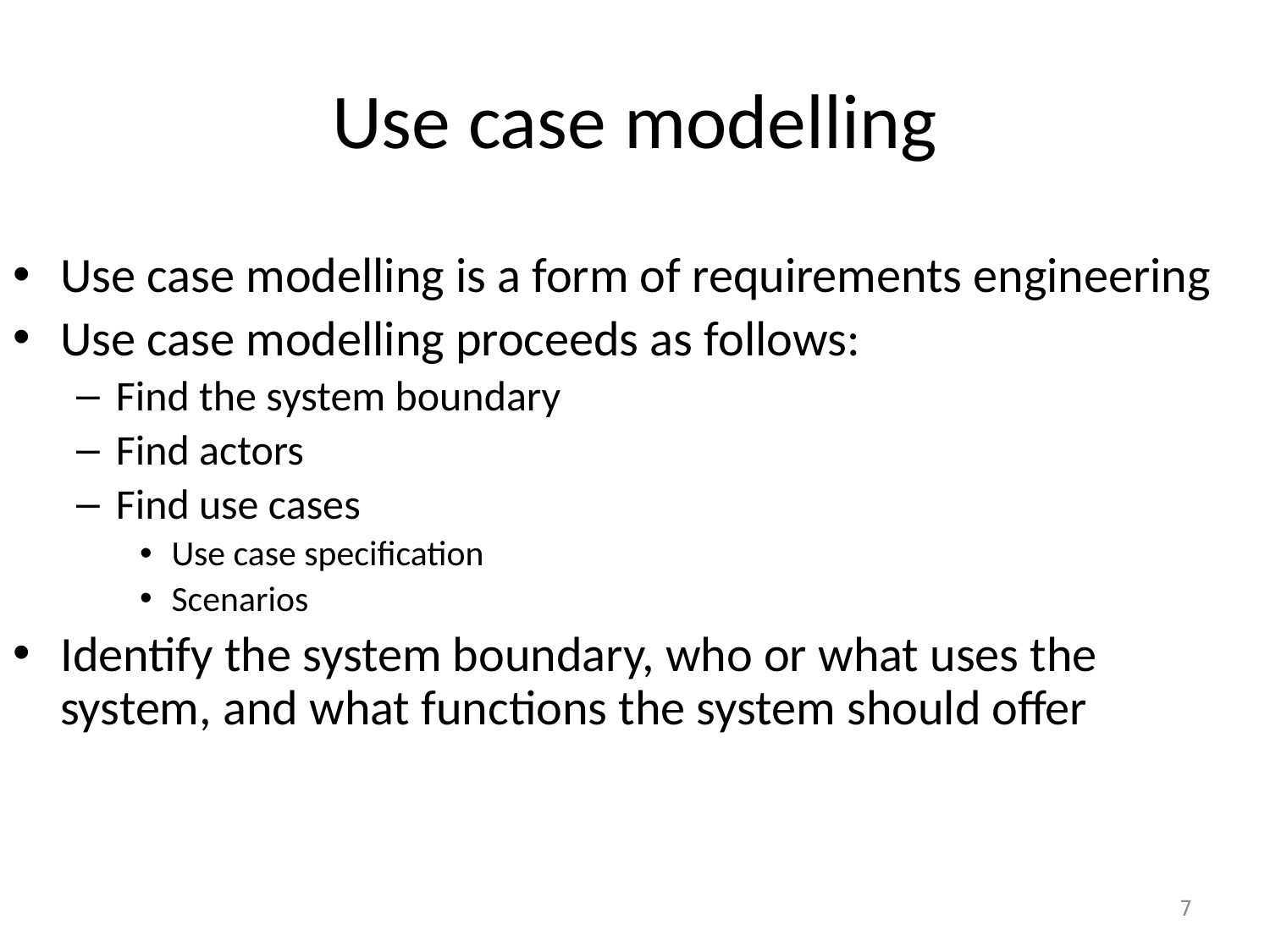

# Use case modelling
Use case modelling is a form of requirements engineering
Use case modelling proceeds as follows:
Find the system boundary
Find actors
Find use cases
Use case specification
Scenarios
Identify the system boundary, who or what uses the system, and what functions the system should offer
7